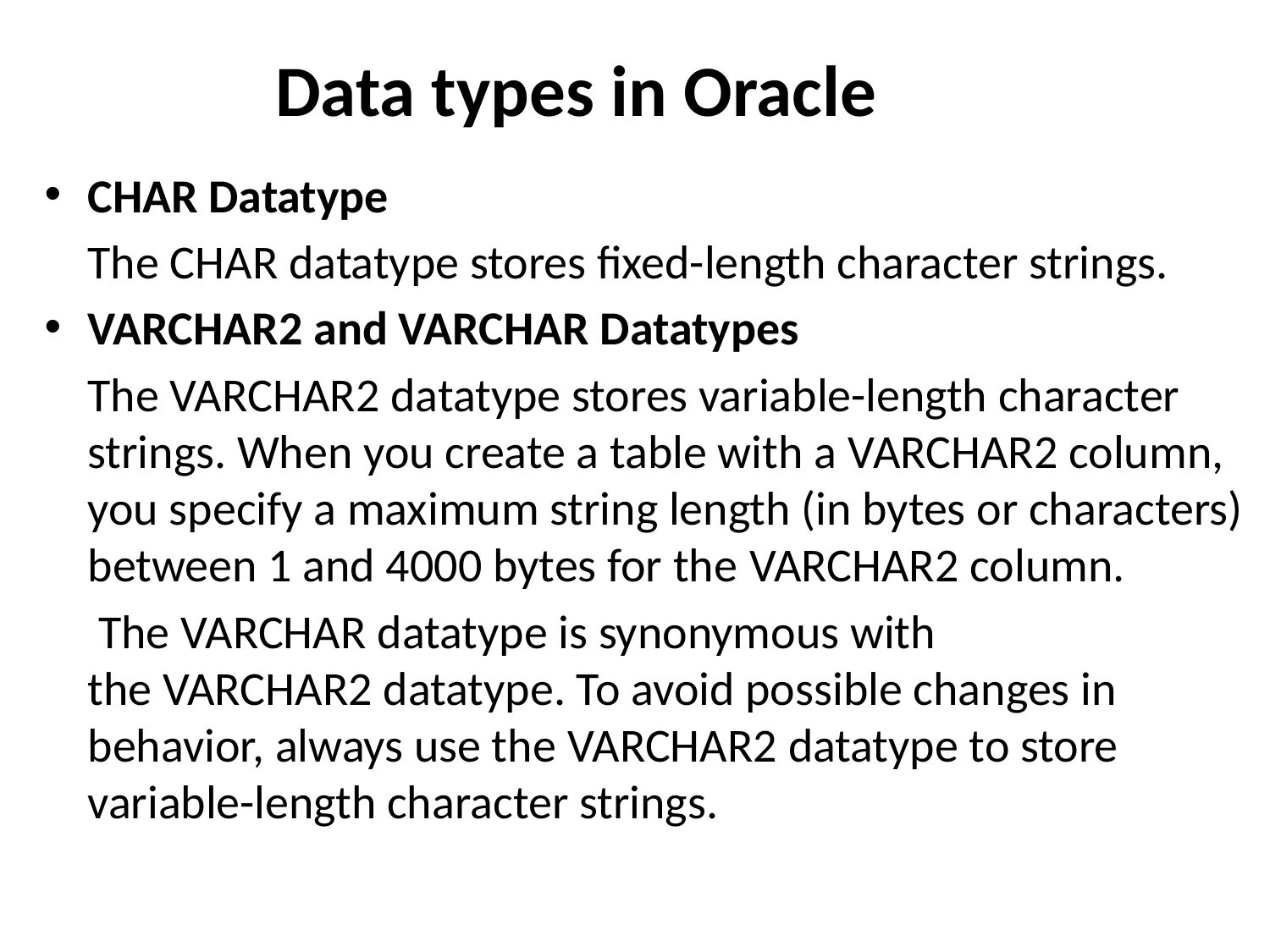

# Data types in Oracle
CHAR Datatype
	The CHAR datatype stores fixed-length character strings.
VARCHAR2 and VARCHAR Datatypes
	The VARCHAR2 datatype stores variable-length character strings. When you create a table with a VARCHAR2 column, you specify a maximum string length (in bytes or characters) between 1 and 4000 bytes for the VARCHAR2 column.
     The VARCHAR datatype is synonymous with the VARCHAR2 datatype. To avoid possible changes in behavior, always use the VARCHAR2 datatype to store variable-length character strings.